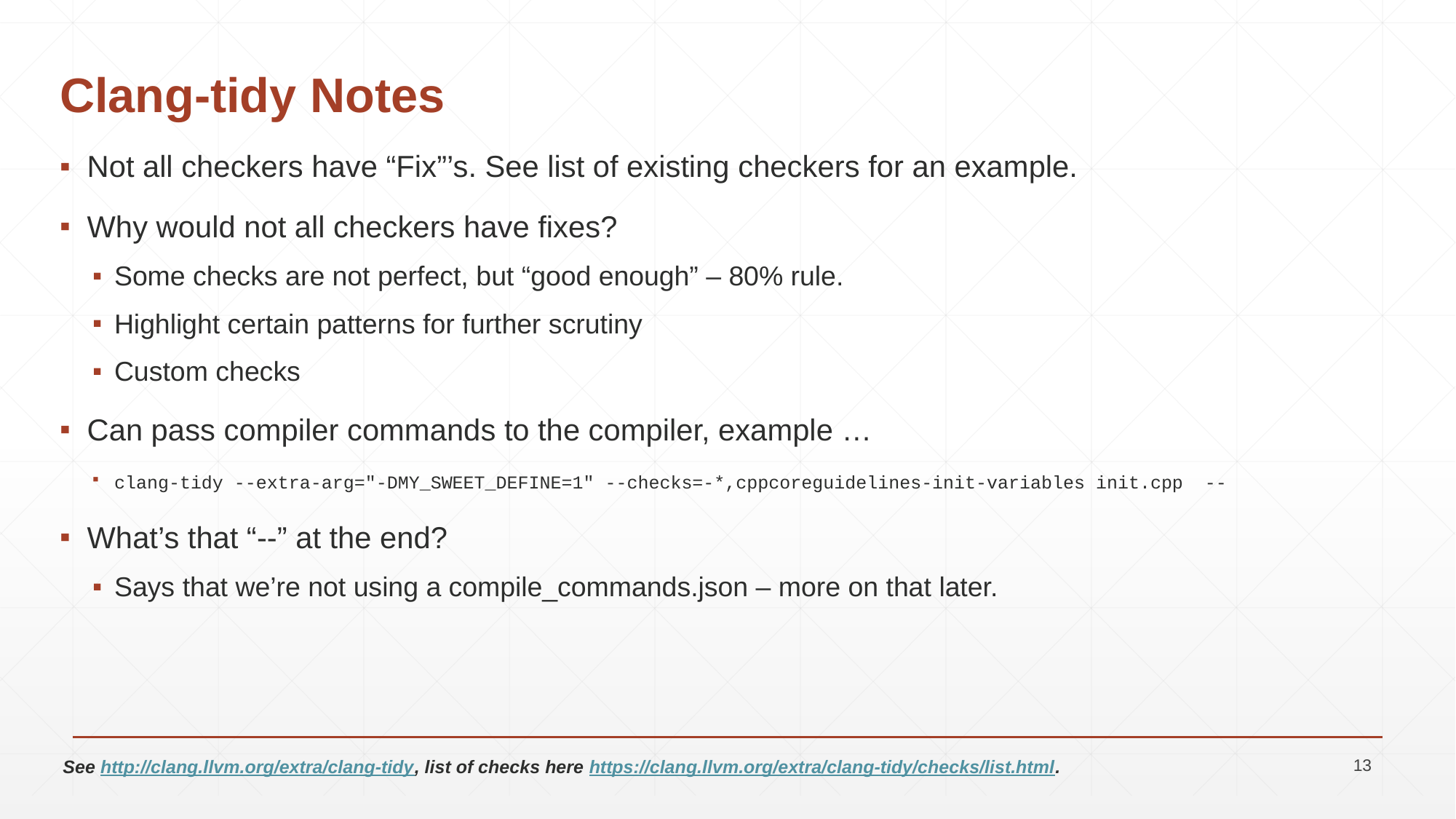

# Clang-tidy Notes
Not all checkers have “Fix”’s. See list of existing checkers for an example.
Why would not all checkers have fixes?
Some checks are not perfect, but “good enough” – 80% rule.
Highlight certain patterns for further scrutiny
Custom checks
Can pass compiler commands to the compiler, example …
clang-tidy --extra-arg="-DMY_SWEET_DEFINE=1" --checks=-*,cppcoreguidelines-init-variables init.cpp  --
What’s that “--” at the end?
Says that we’re not using a compile_commands.json – more on that later.

See http://clang.llvm.org/extra/clang-tidy, list of checks here https://clang.llvm.org/extra/clang-tidy/checks/list.html.

13